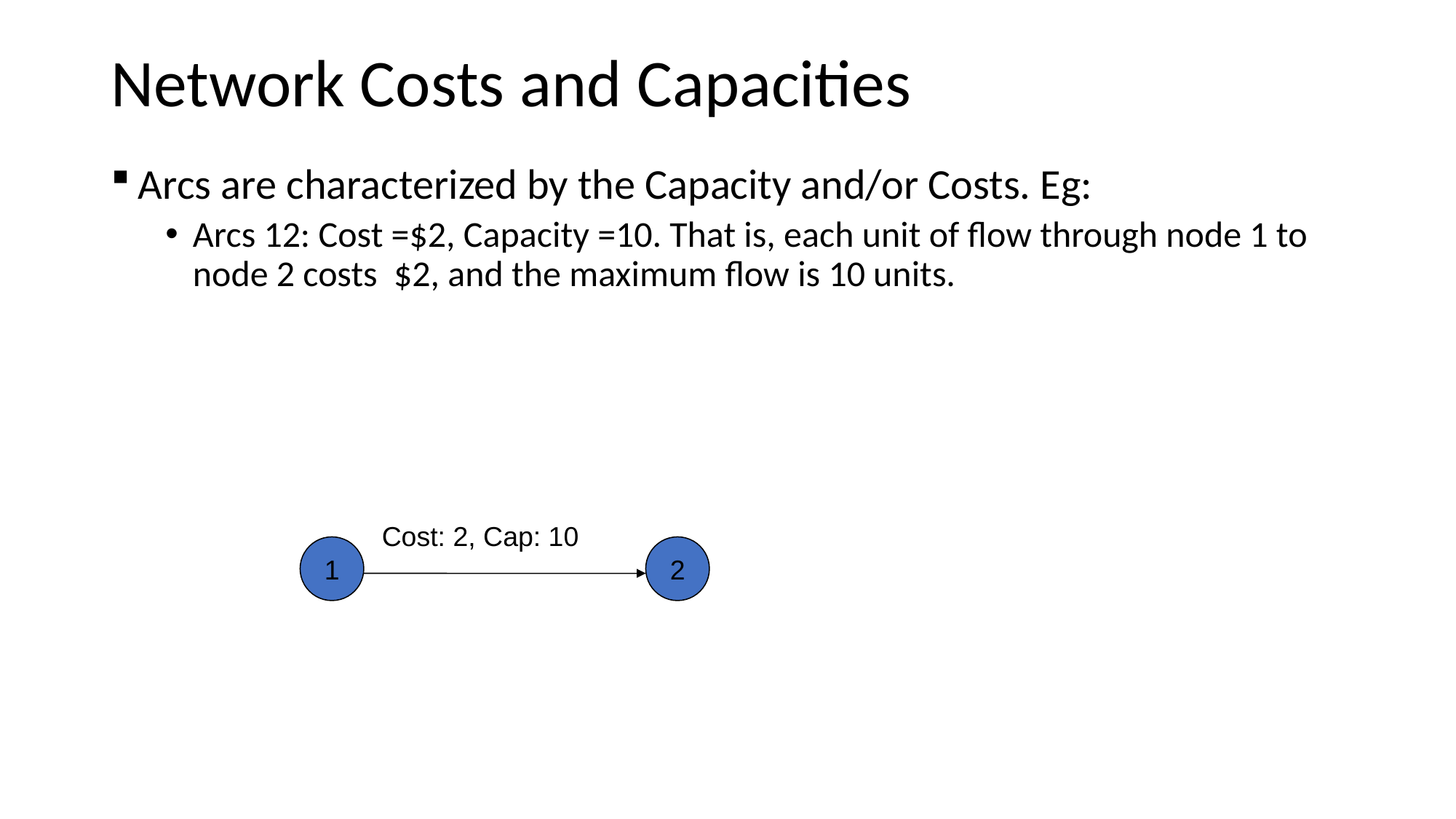

# Network Costs and Capacities
Arcs are characterized by the Capacity and/or Costs. Eg:
Arcs 12: Cost =$2, Capacity =10. That is, each unit of flow through node 1 to node 2 costs  $2, and the maximum flow is 10 units.

Cost: 2, Cap: 10
1
2